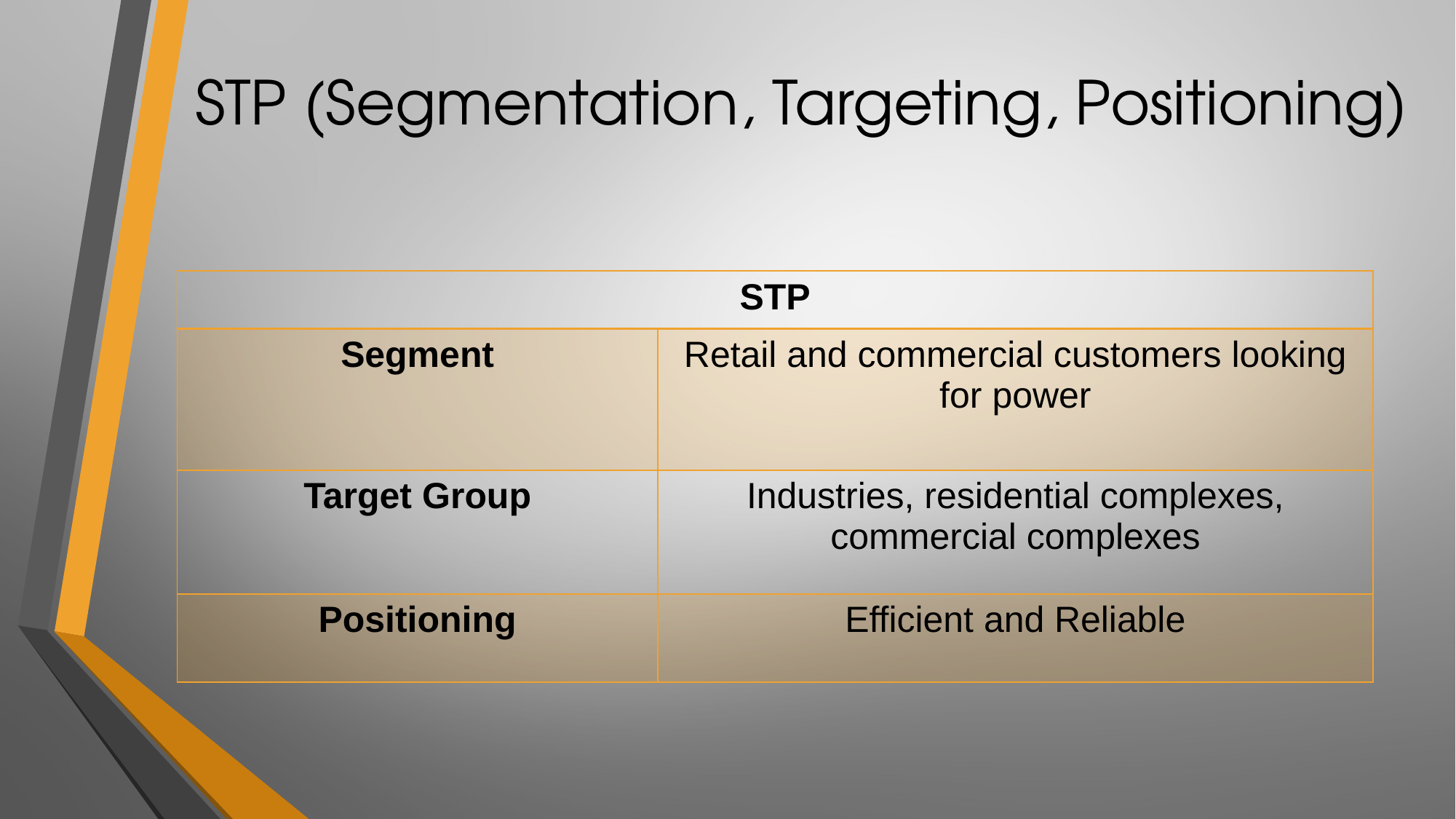

# STP (Segmentation, Targeting, Positioning)
| STP |  |
| --- | --- |
| Segment | Retail and commercial customers looking for power |
| Target Group | Industries, residential complexes, commercial complexes |
| Positioning | Efficient and Reliable |